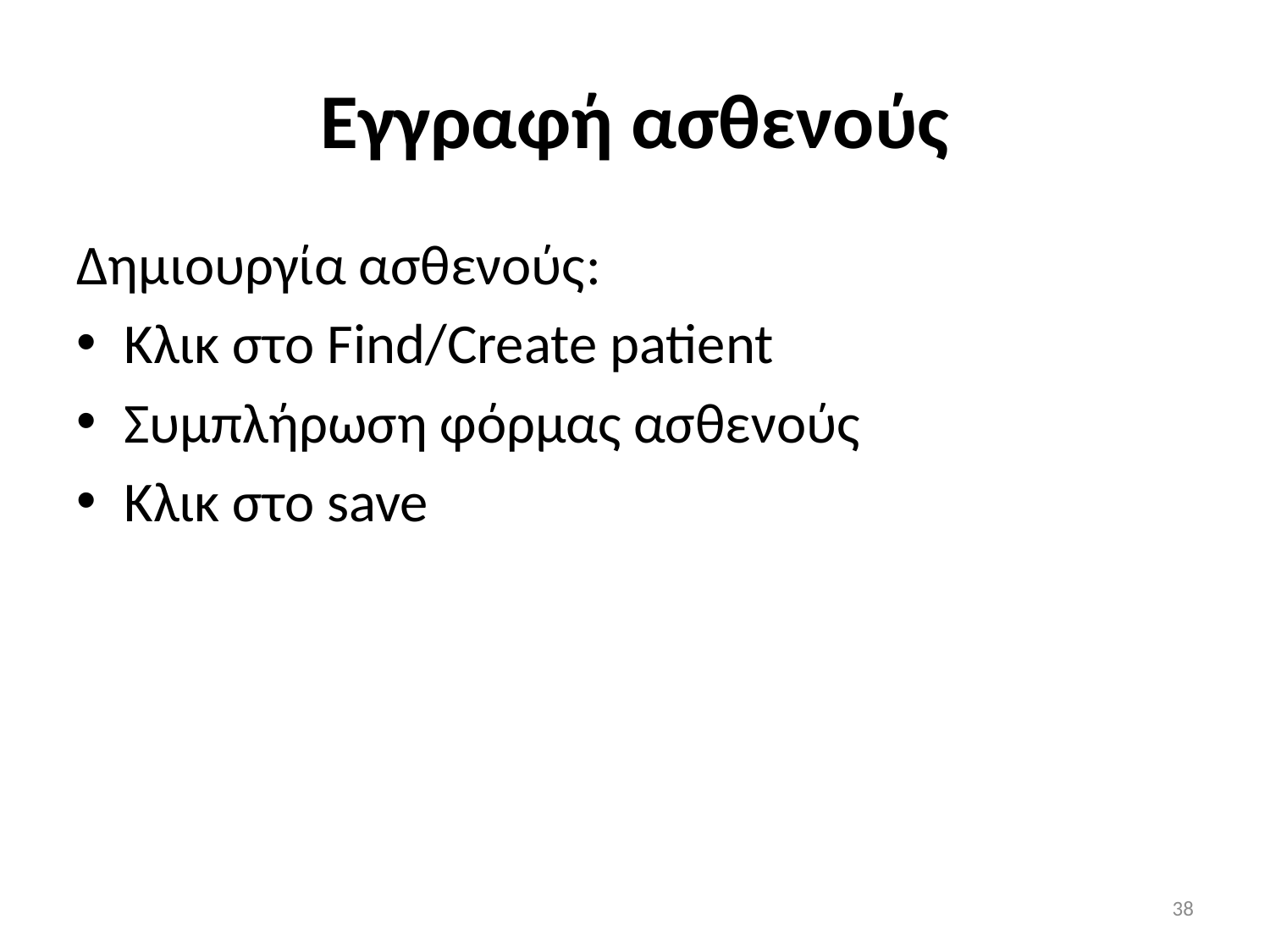

# Εγγραφή ασθενούς
Δημιουργία ασθενούς:
Κλικ στο Find/Create patient
Συμπλήρωση φόρμας ασθενούς
Κλικ στο save
38